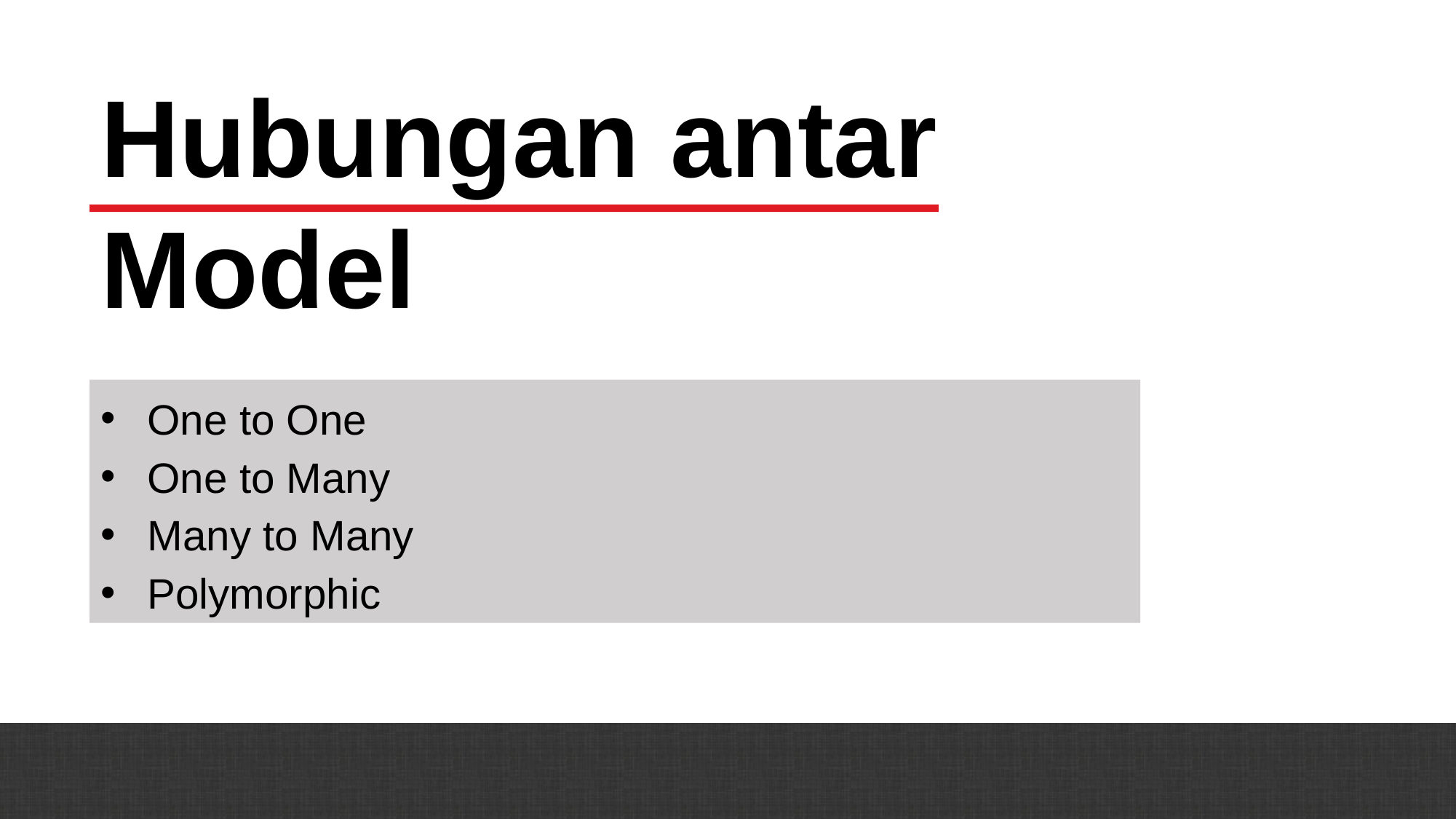

Hubungan antar Model

One to One
One to Many
Many to Many
Polymorphic